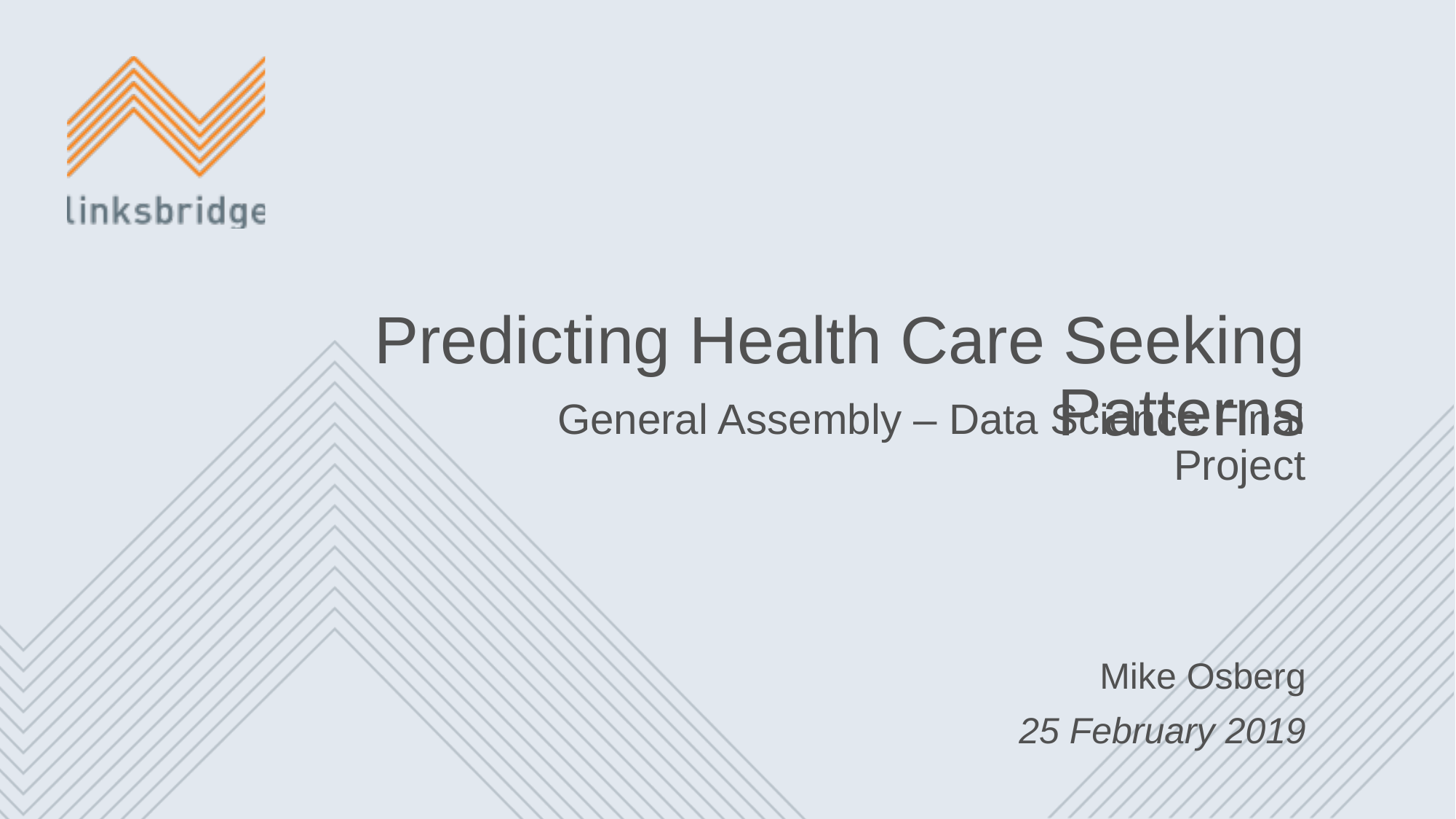

# Predicting Health Care Seeking Patterns
General Assembly – Data Science Final Project
Mike Osberg
25 February 2019